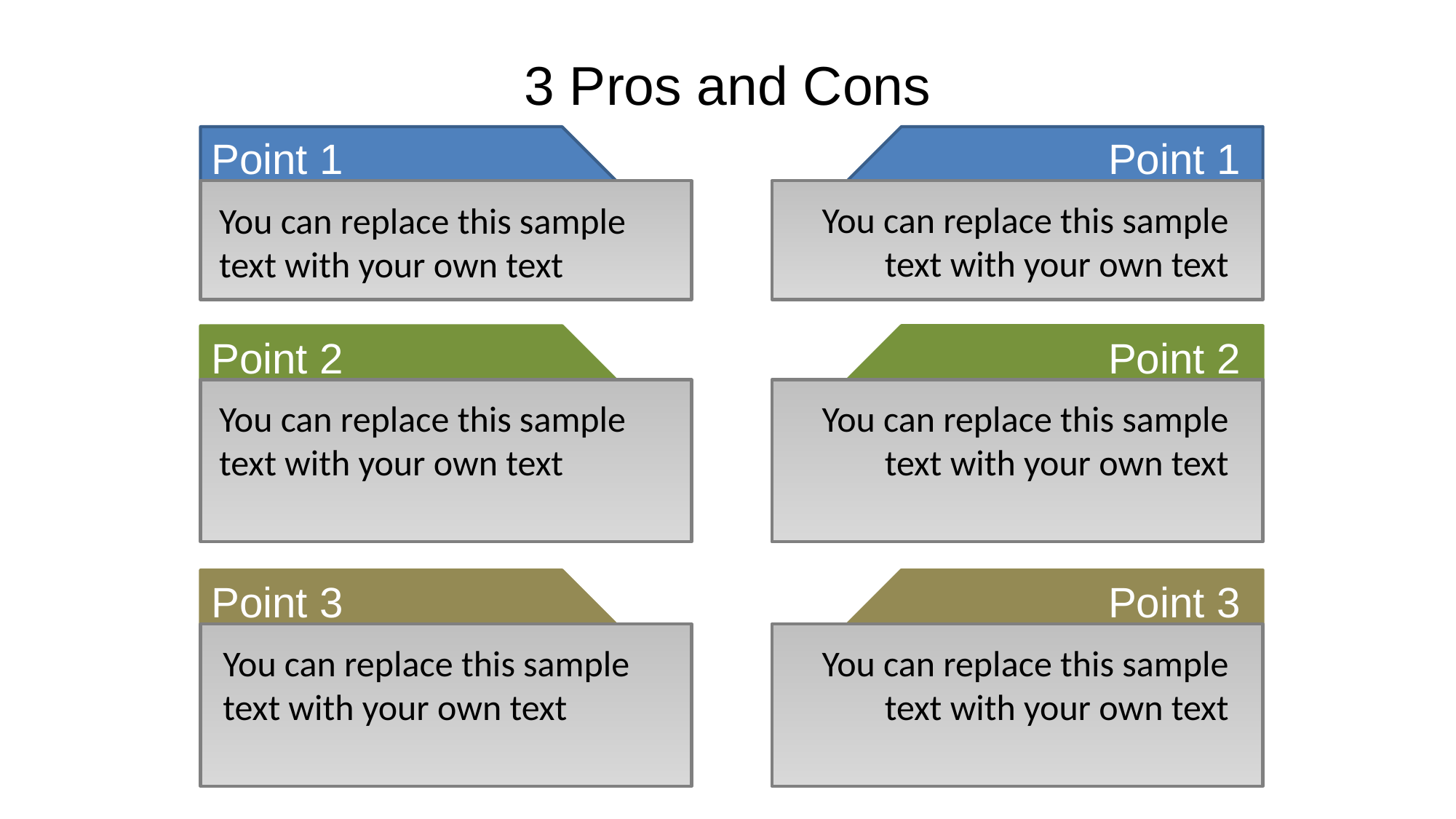

# 3 Pros and Cons

Point 1

You can replace this sample text with your own text
Point 1

You can replace this sample text with your own text

Point 2

You can replace this sample text with your own text
Point 2

You can replace this sample text with your own text

Point 3

You can replace this sample text with your own text
Point 3

You can replace this sample text with your own text